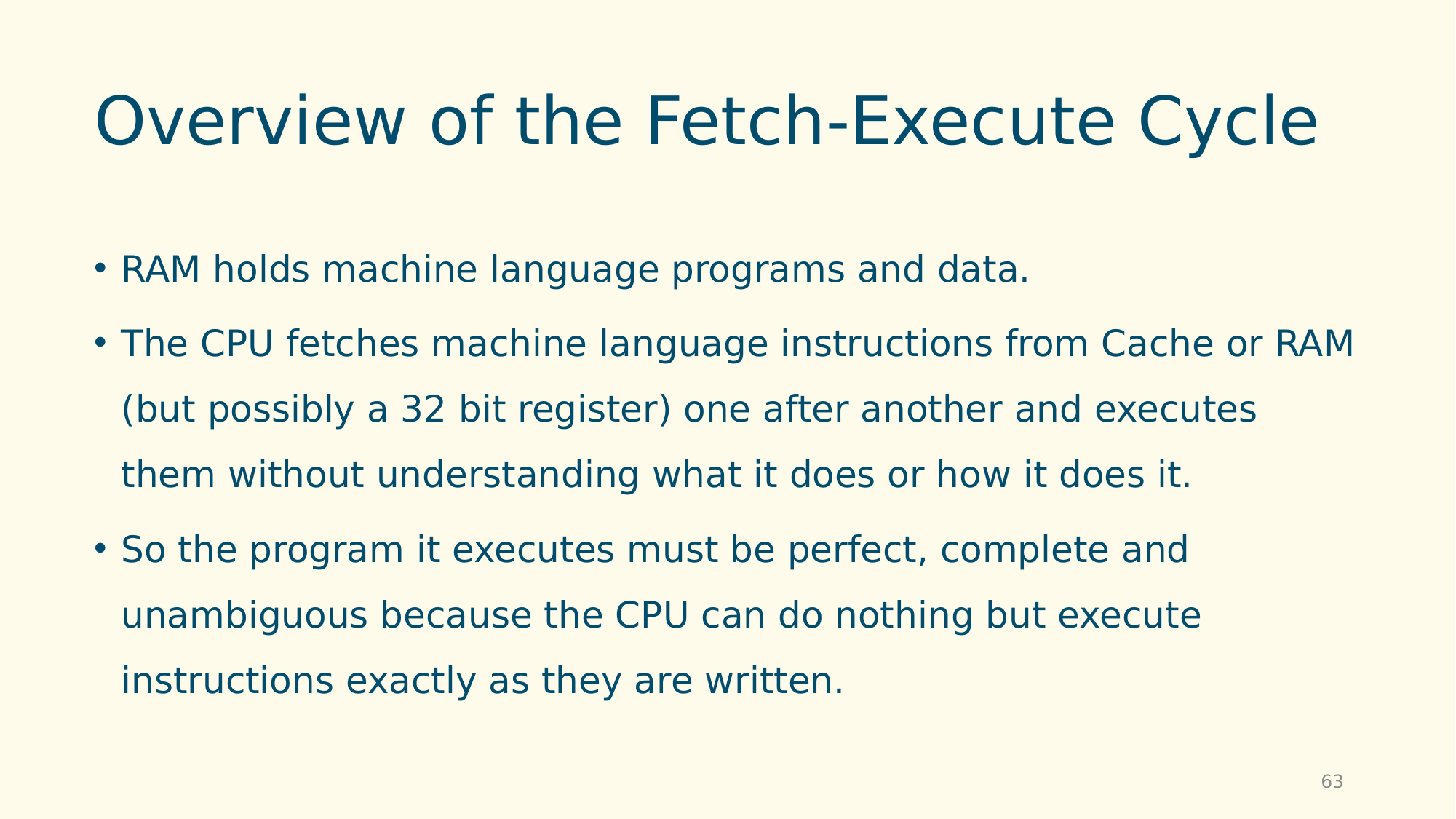

# Overview of the Fetch-Execute Cycle
RAM holds machine language programs and data.
The CPU fetches machine language instructions from Cache or RAM (but possibly a 32 bit register) one after another and executes them without understanding what it does or how it does it.
So the program it executes must be perfect, complete and unambiguous because the CPU can do nothing but execute instructions exactly as they are written.
63